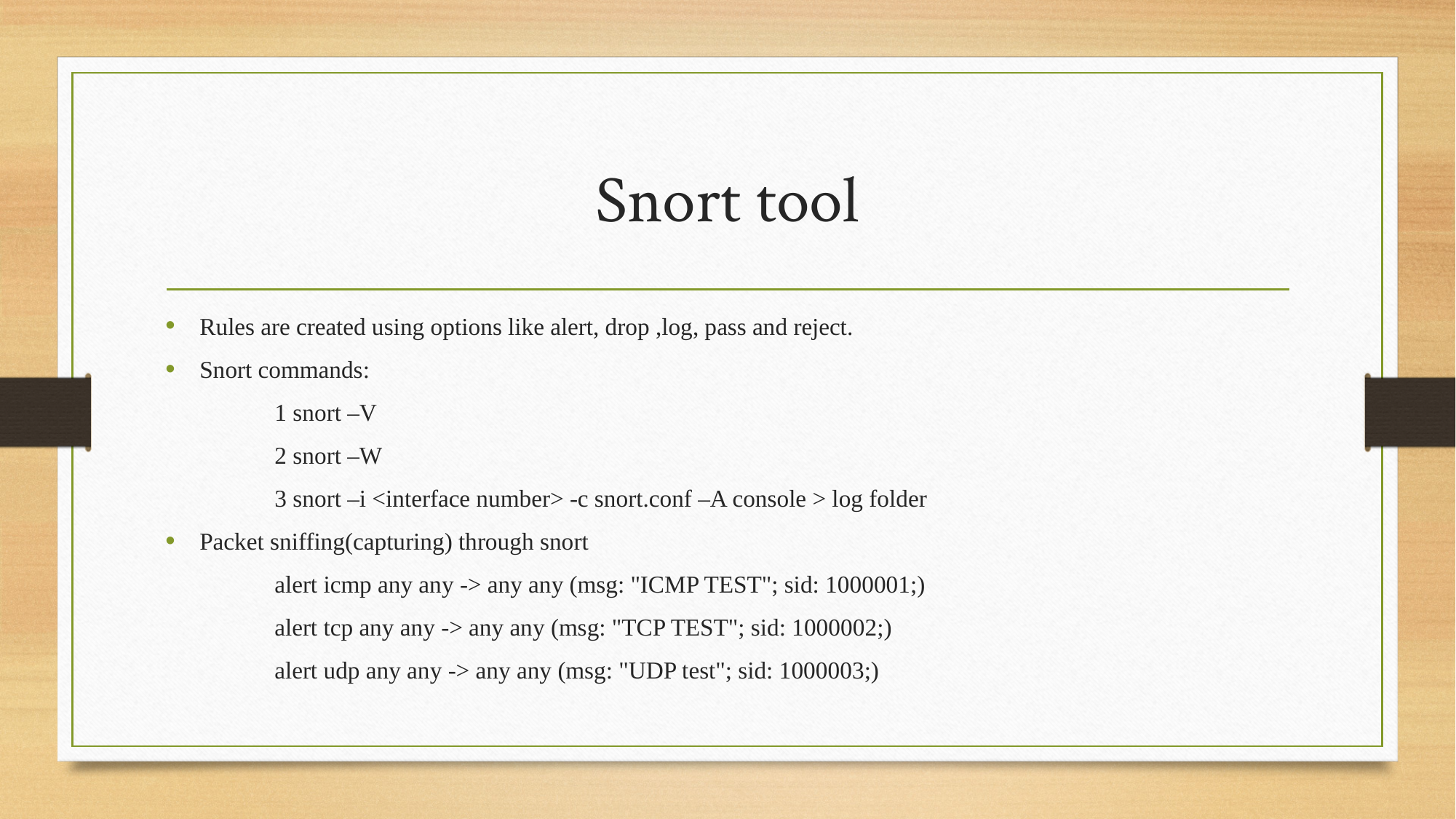

# Snort tool
Rules are created using options like alert, drop ,log, pass and reject.
Snort commands:
	1 snort –V
	2 snort –W
	3 snort –i <interface number> -c snort.conf –A console > log folder
Packet sniffing(capturing) through snort
	alert icmp any any -> any any (msg: "ICMP TEST"; sid: 1000001;)
	alert tcp any any -> any any (msg: "TCP TEST"; sid: 1000002;)
	alert udp any any -> any any (msg: "UDP test"; sid: 1000003;)